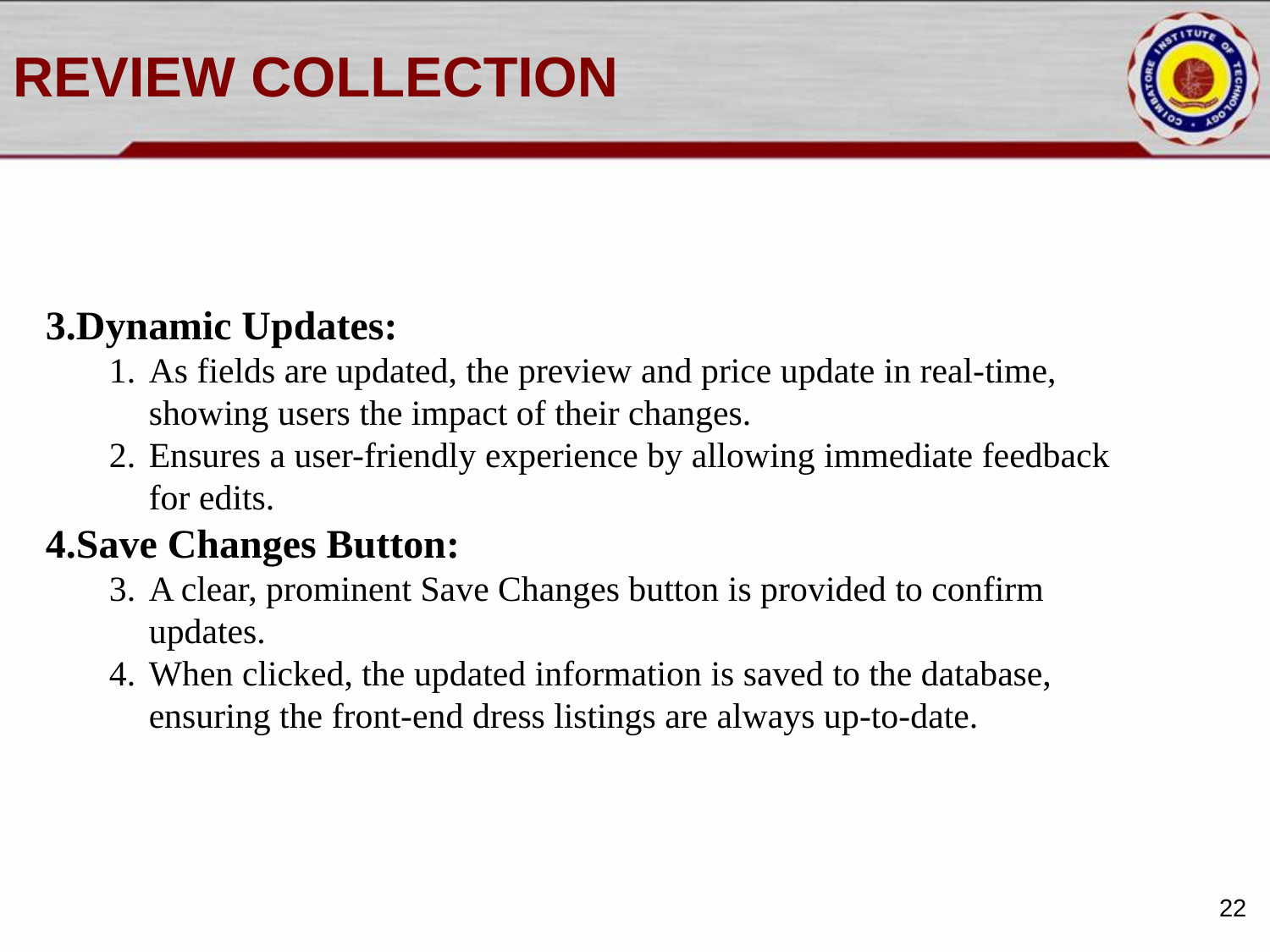

# REVIEW COLLECTION
3.Dynamic Updates:
As fields are updated, the preview and price update in real-time, showing users the impact of their changes.
Ensures a user-friendly experience by allowing immediate feedback for edits.
4.Save Changes Button:
A clear, prominent Save Changes button is provided to confirm updates.
When clicked, the updated information is saved to the database, ensuring the front-end dress listings are always up-to-date.
22